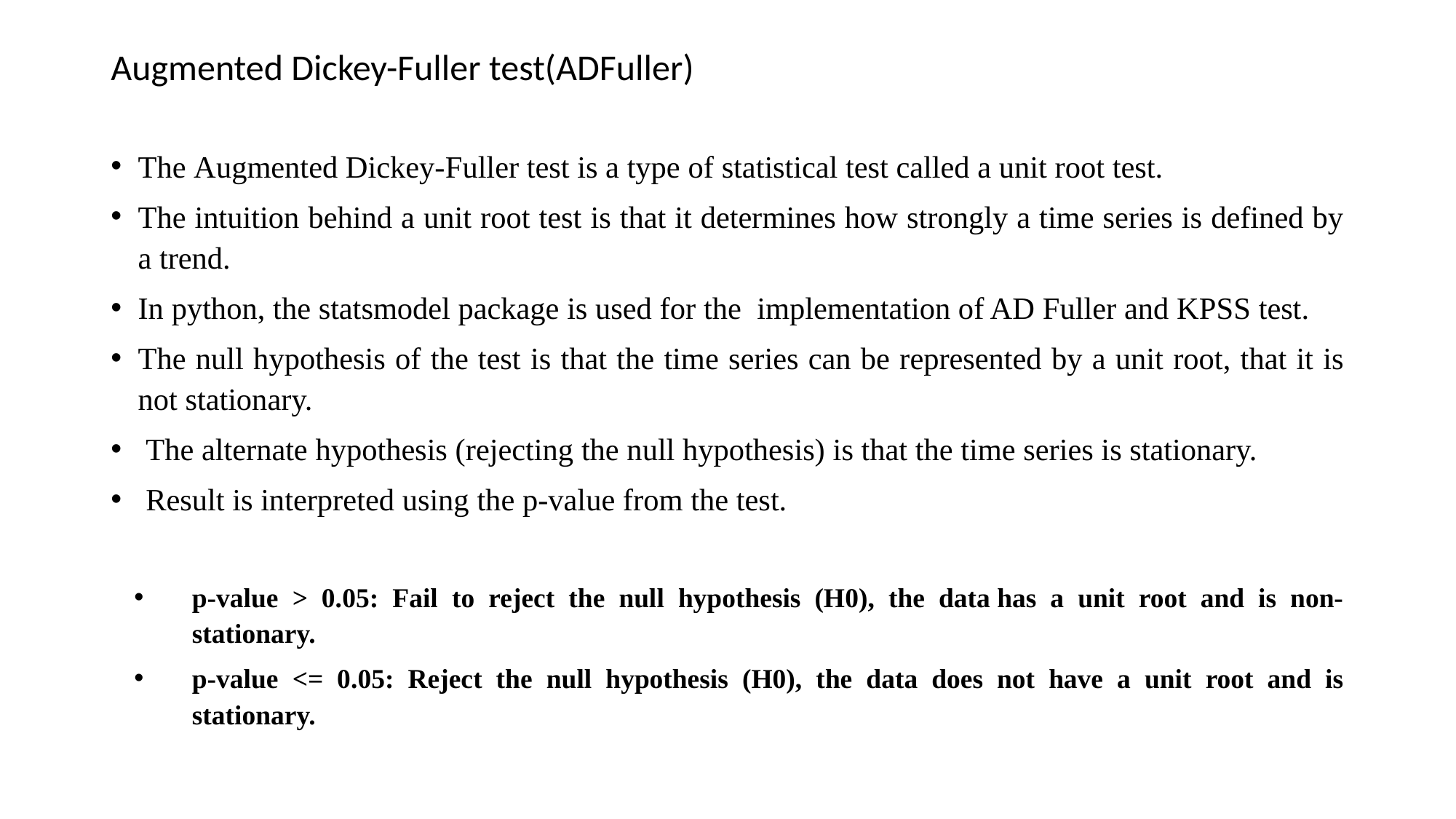

# Augmented Dickey-Fuller test(ADFuller)
The Augmented Dickey-Fuller test is a type of statistical test called a unit root test.
The intuition behind a unit root test is that it determines how strongly a time series is defined by a trend.
In python, the statsmodel package is used for the  implementation of AD Fuller and KPSS test.
The null hypothesis of the test is that the time series can be represented by a unit root, that it is not stationary.
 The alternate hypothesis (rejecting the null hypothesis) is that the time series is stationary.
 Result is interpreted using the p-value from the test.

p-value > 0.05: Fail to reject the null hypothesis (H0), the data has a unit root and is non-stationary.
p-value <= 0.05: Reject the null hypothesis (H0), the data does not have a unit root and is stationary.